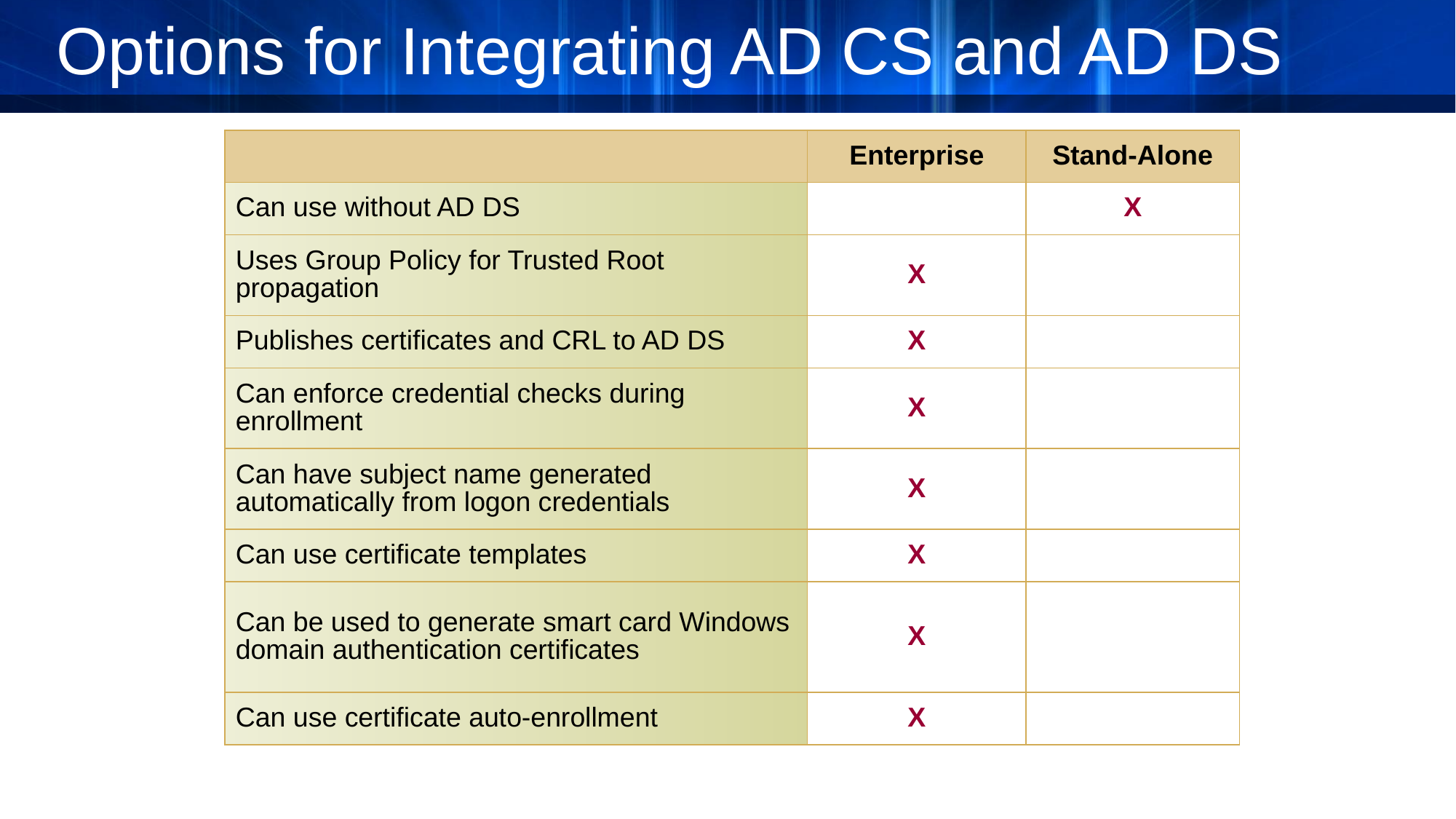

Options for Integrating AD CS and AD DS
|  | Enterprise | Stand-Alone |
| --- | --- | --- |
| Can use without AD DS |  | X |
| Uses Group Policy for Trusted Root propagation | X |  |
| Publishes certificates and CRL to AD DS | X |  |
| Can enforce credential checks during enrollment | X |  |
| Can have subject name generated automatically from logon credentials | X |  |
| Can use certificate templates | X |  |
| Can be used to generate smart card Windows domain authentication certificates | X |  |
| Can use certificate auto-enrollment | X |  |